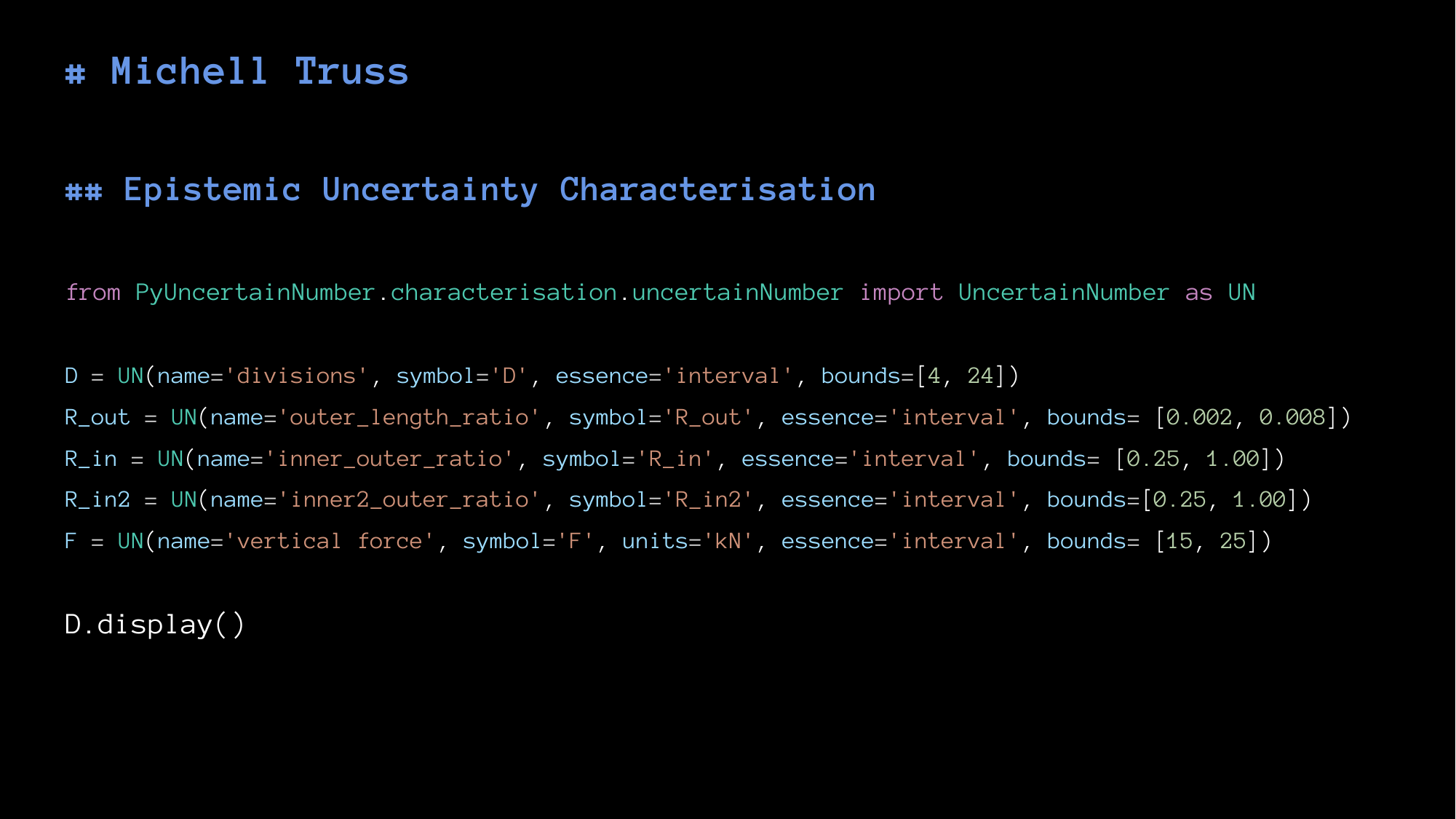

# Michell Truss

## Epistemic Uncertainty Characterisation

from PyUncertainNumber.characterisation.uncertainNumber import UncertainNumber as UN

D = UN(name='divisions', symbol='D', essence='interval', bounds=[4, 24])
R_out = UN(name='outer_length_ratio', symbol='R_out', essence='interval', bounds= [0.002, 0.008])
R_in = UN(name='inner_outer_ratio', symbol='R_in', essence='interval', bounds= [0.25, 1.00])
R_in2 = UN(name='inner2_outer_ratio', symbol='R_in2', essence='interval', bounds=[0.25, 1.00])
F = UN(name='vertical force', symbol='F', units='kN', essence='interval', bounds= [15, 25])

D.display()